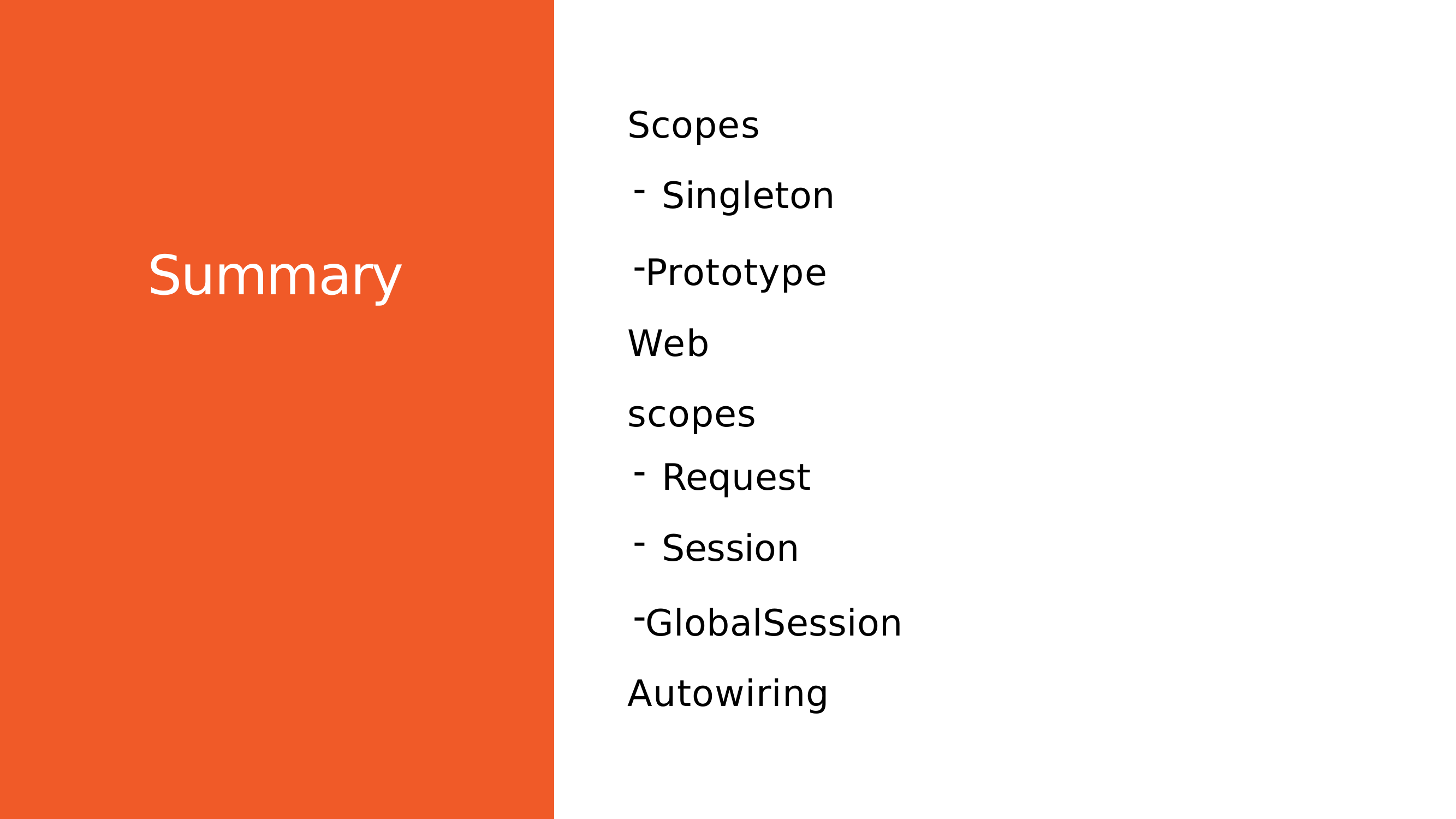

# Scopes
Singleton
Prototype  Web scopes
Request
Session
GlobalSession  Autowiring
Summary
11